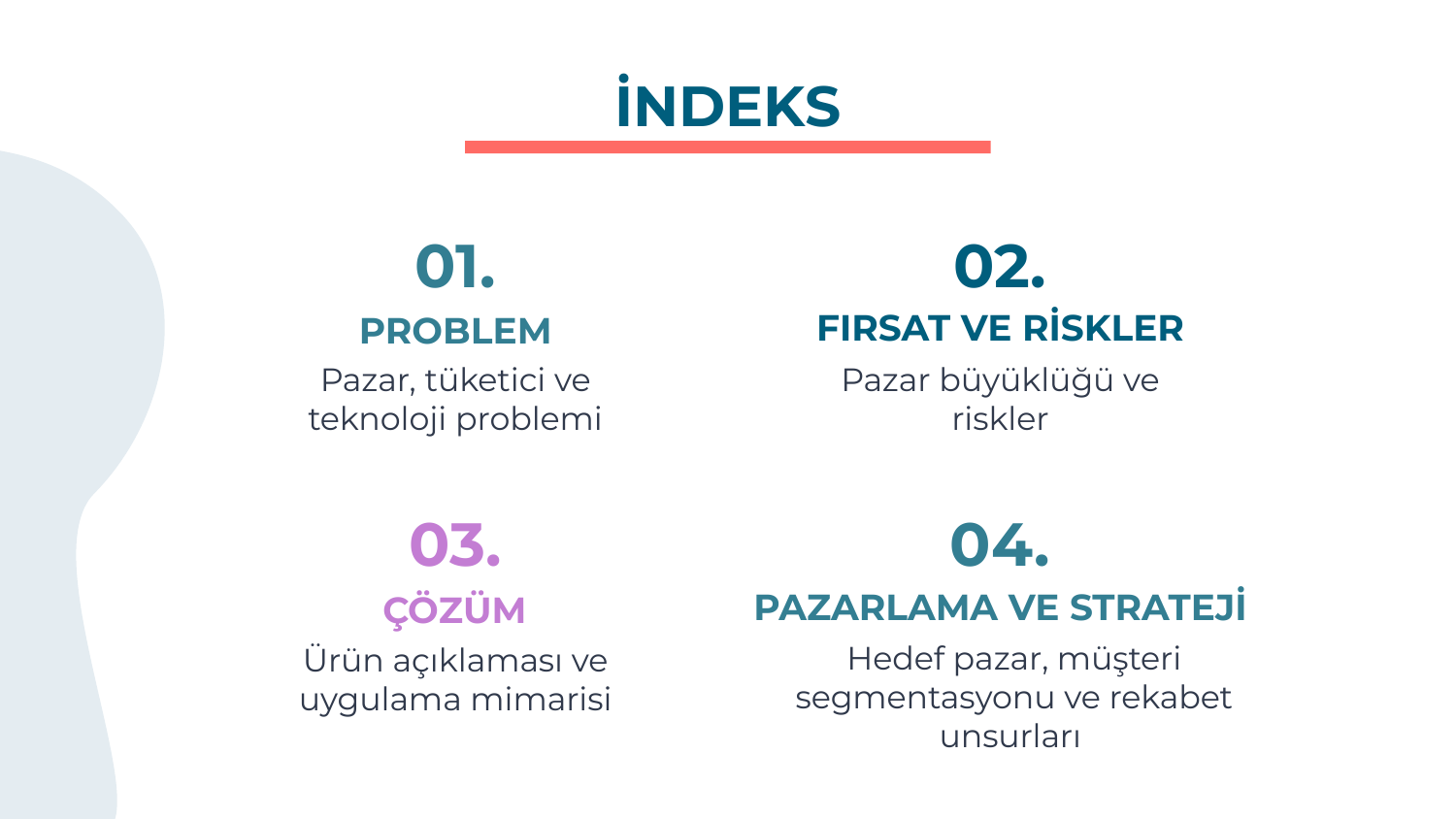

# İNDEKS

01.
02.
FIRSAT VE RİSKLER
PROBLEM
Pazar, tüketici ve teknoloji problemi
Pazar büyüklüğü ve riskler
03.
04.
PAZARLAMA VE STRATEJİ
ÇÖZÜM
Ürün açıklaması ve uygulama mimarisi
Hedef pazar, müşteri segmentasyonu ve rekabet unsurları